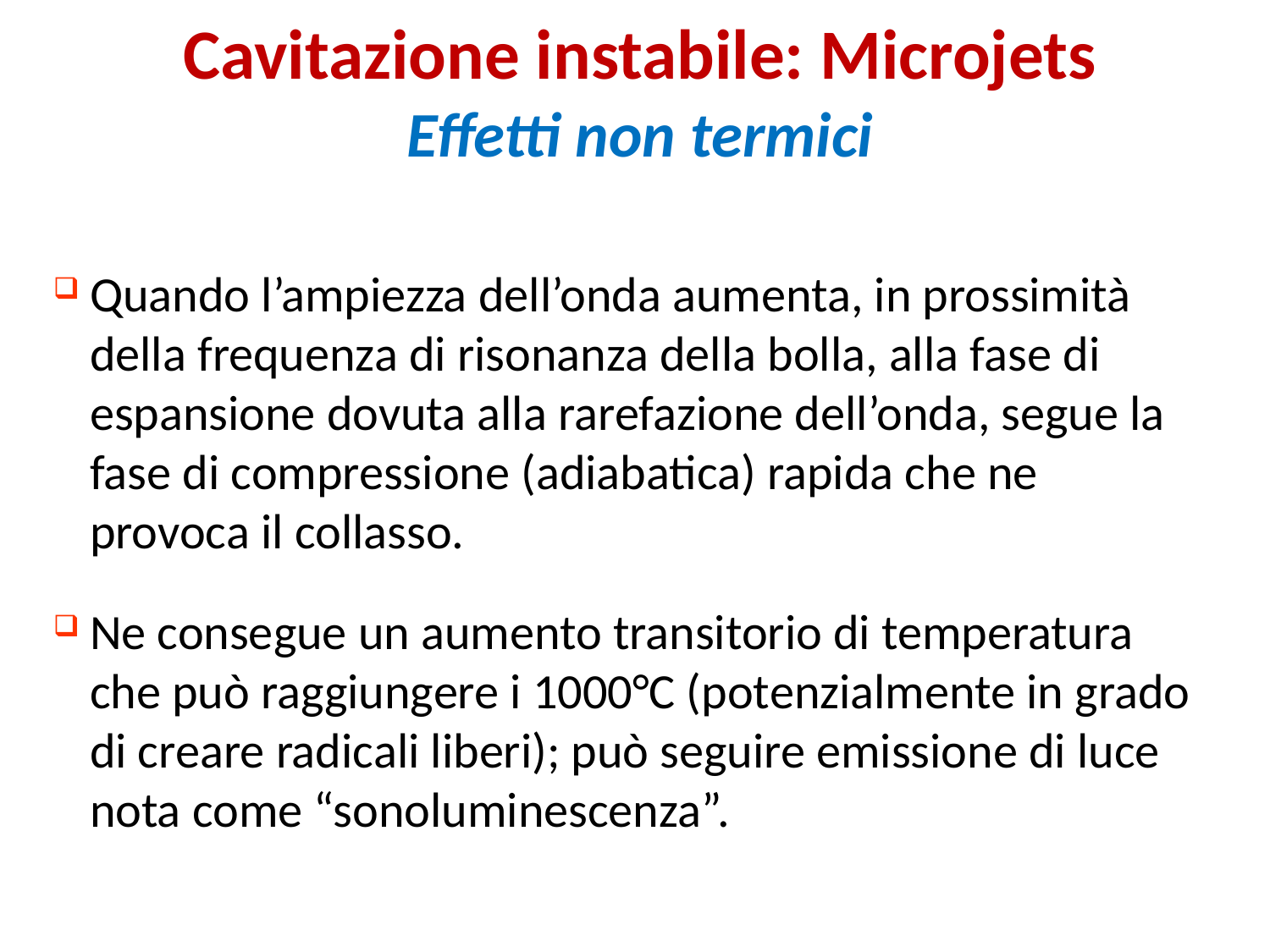

Cavitazione instabile: Microjets
Effetti non termici
Quando l’ampiezza dell’onda aumenta, in prossimità della frequenza di risonanza della bolla, alla fase di espansione dovuta alla rarefazione dell’onda, segue la fase di compressione (adiabatica) rapida che ne provoca il collasso.
Ne consegue un aumento transitorio di temperatura che può raggiungere i 1000°C (potenzialmente in grado di creare radicali liberi); può seguire emissione di luce nota come “sonoluminescenza”.